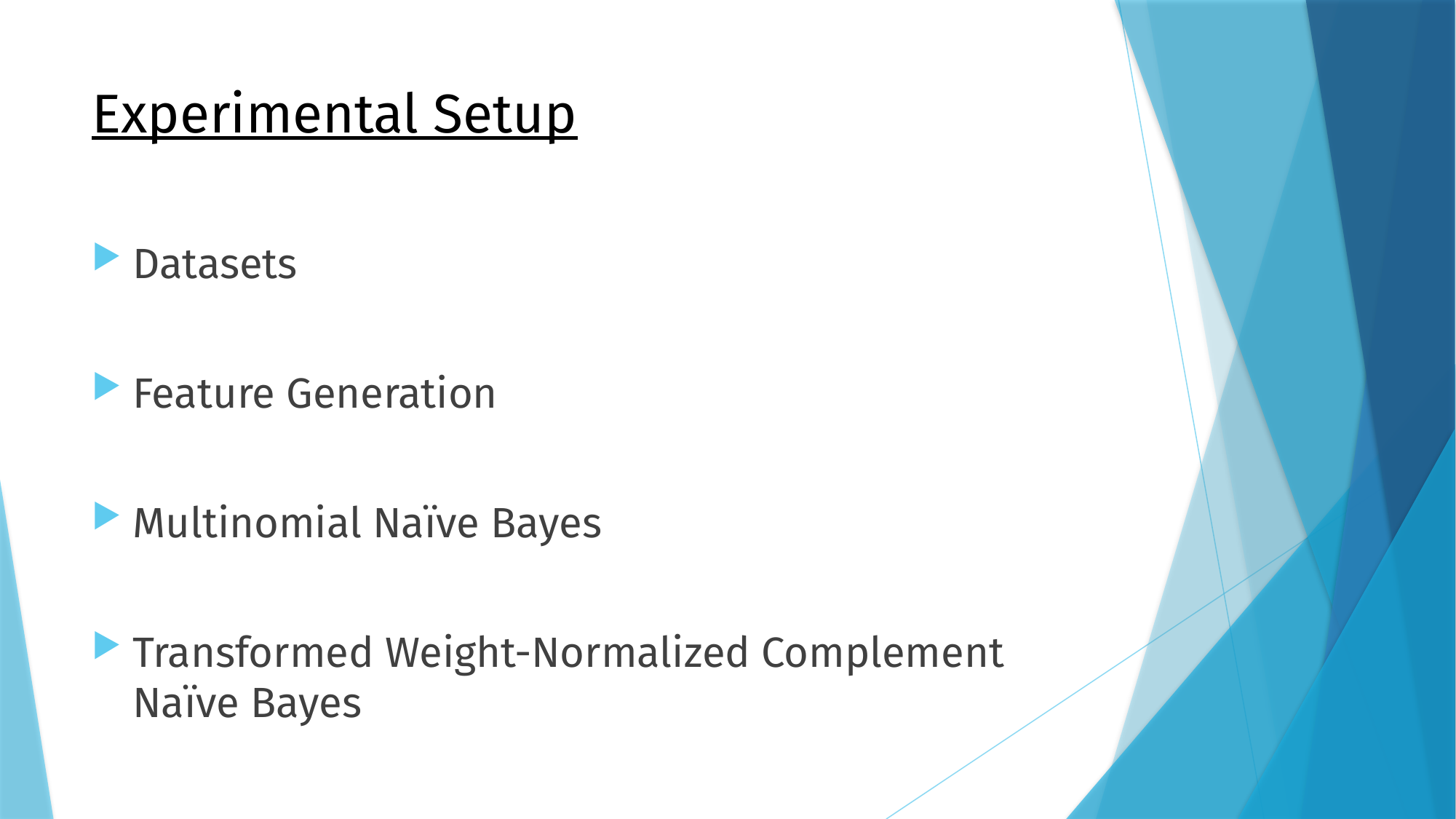

# Experimental Setup
Datasets

Feature Generation

Multinomial Naïve Bayes

Transformed Weight-Normalized Complement Naïve Bayes